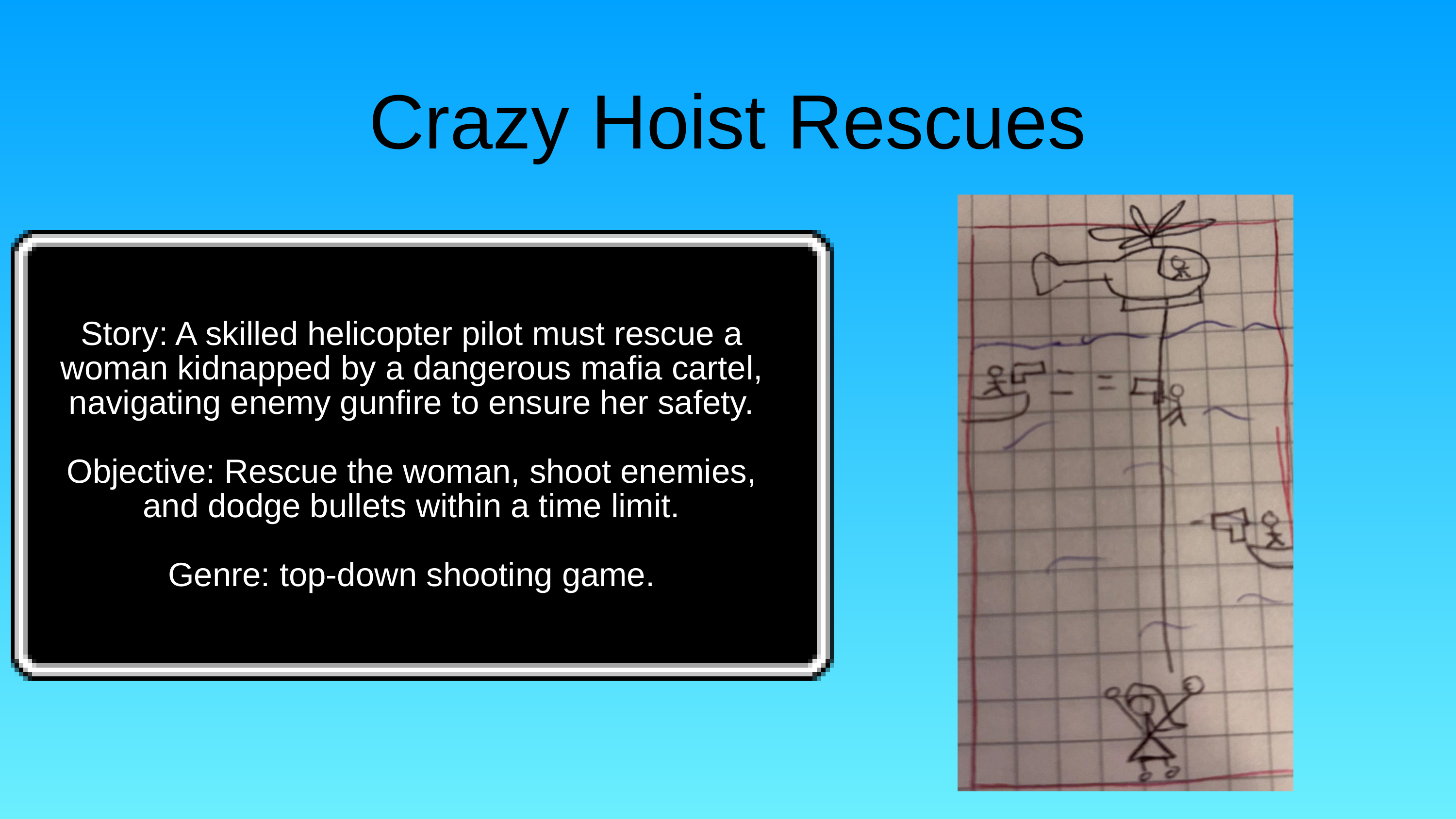

Crazy Hoist Rescues

Story: A skilled helicopter pilot must rescue a woman kidnapped by a dangerous mafia cartel, navigating enemy gunfire to ensure her safety.

Objective: Rescue the woman, shoot enemies, and dodge bullets within a time limit.

Genre: top-down shooting game.